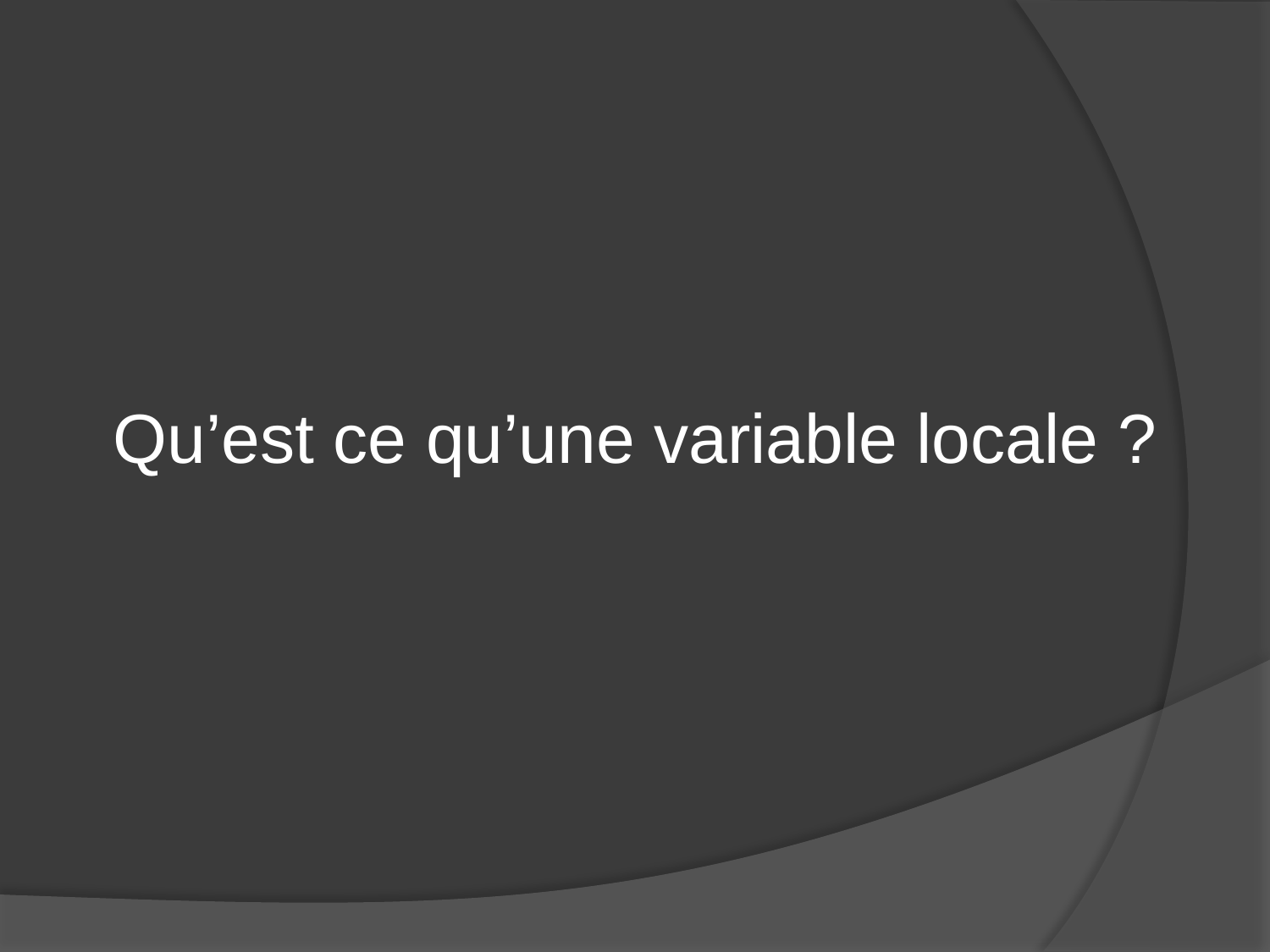

# Qu’est ce qu’une variable locale ?